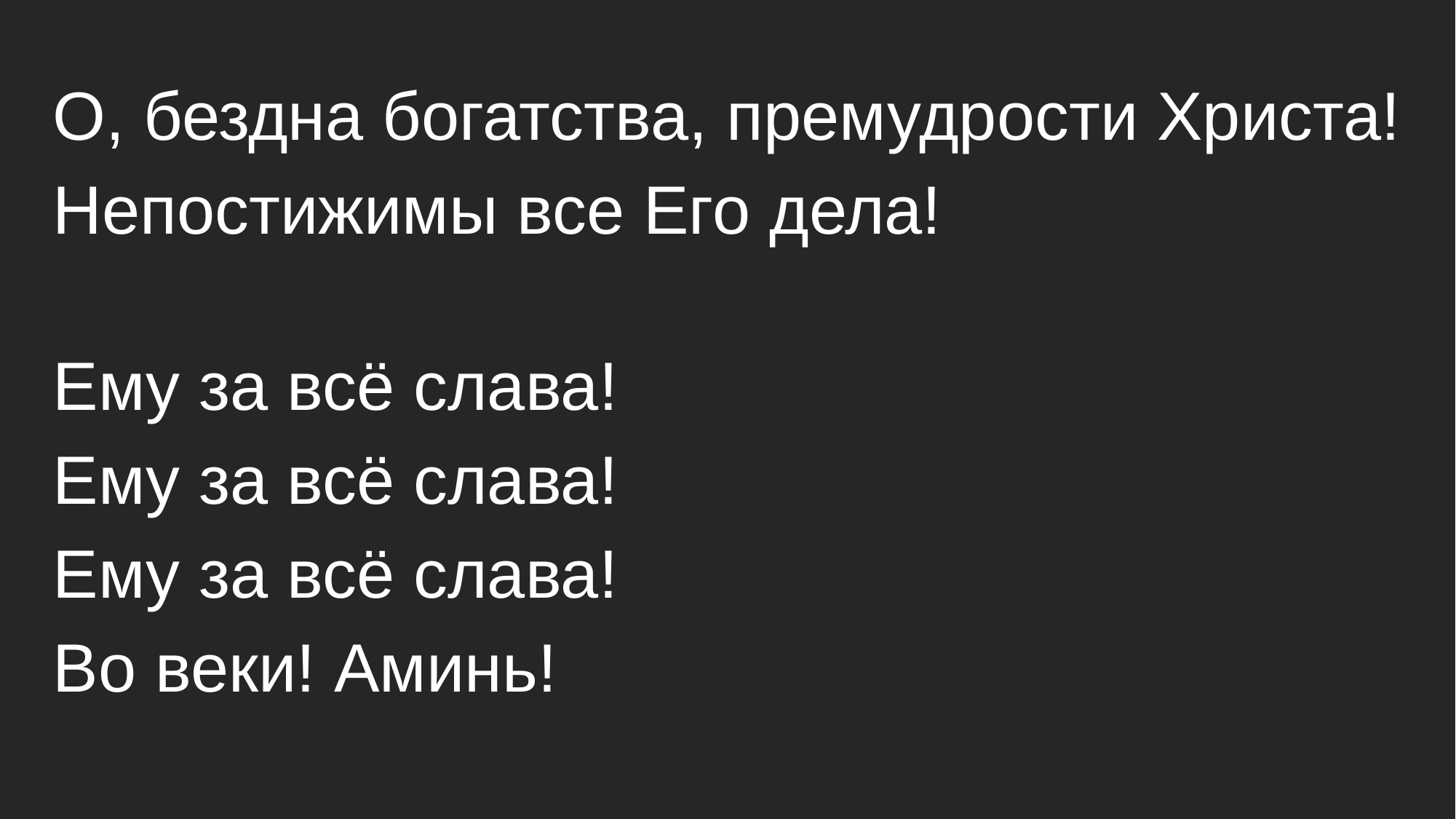

О, бездна богатства, премудрости Христа!
Непостижимы все Его дела!

Ему за всё слава!
Ему за всё слава!
Ему за всё слава!
Во веки! Аминь!